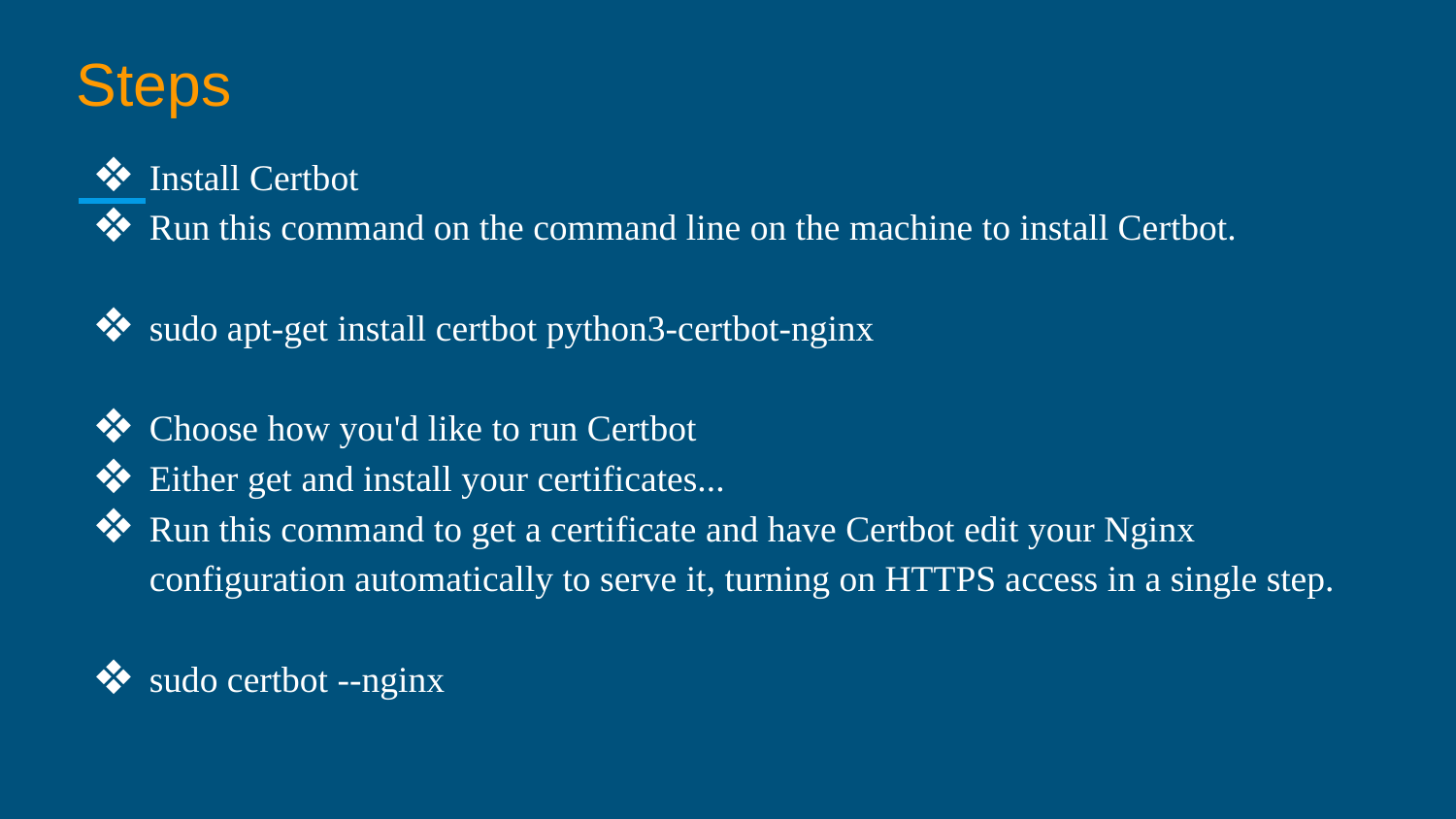

# Steps
Install Certbot
Run this command on the command line on the machine to install Certbot.

sudo apt-get install certbot python3-certbot-nginx

Choose how you'd like to run Certbot
Either get and install your certificates...
Run this command to get a certificate and have Certbot edit your Nginx configuration automatically to serve it, turning on HTTPS access in a single step.

sudo certbot --nginx